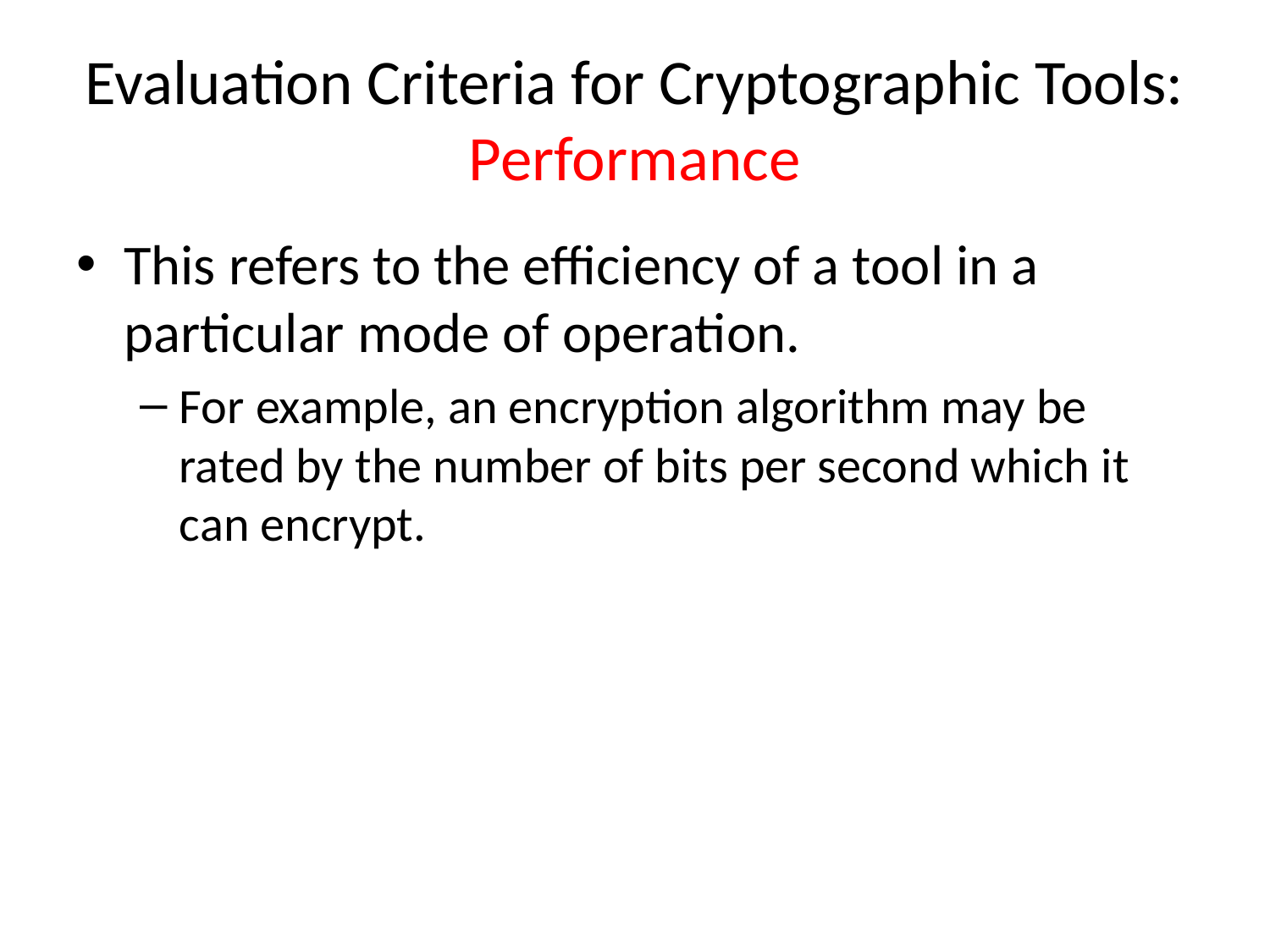

# Evaluation Criteria for Cryptographic Tools: Performance
This refers to the efficiency of a tool in a particular mode of operation.
For example, an encryption algorithm may be rated by the number of bits per second which it can encrypt.